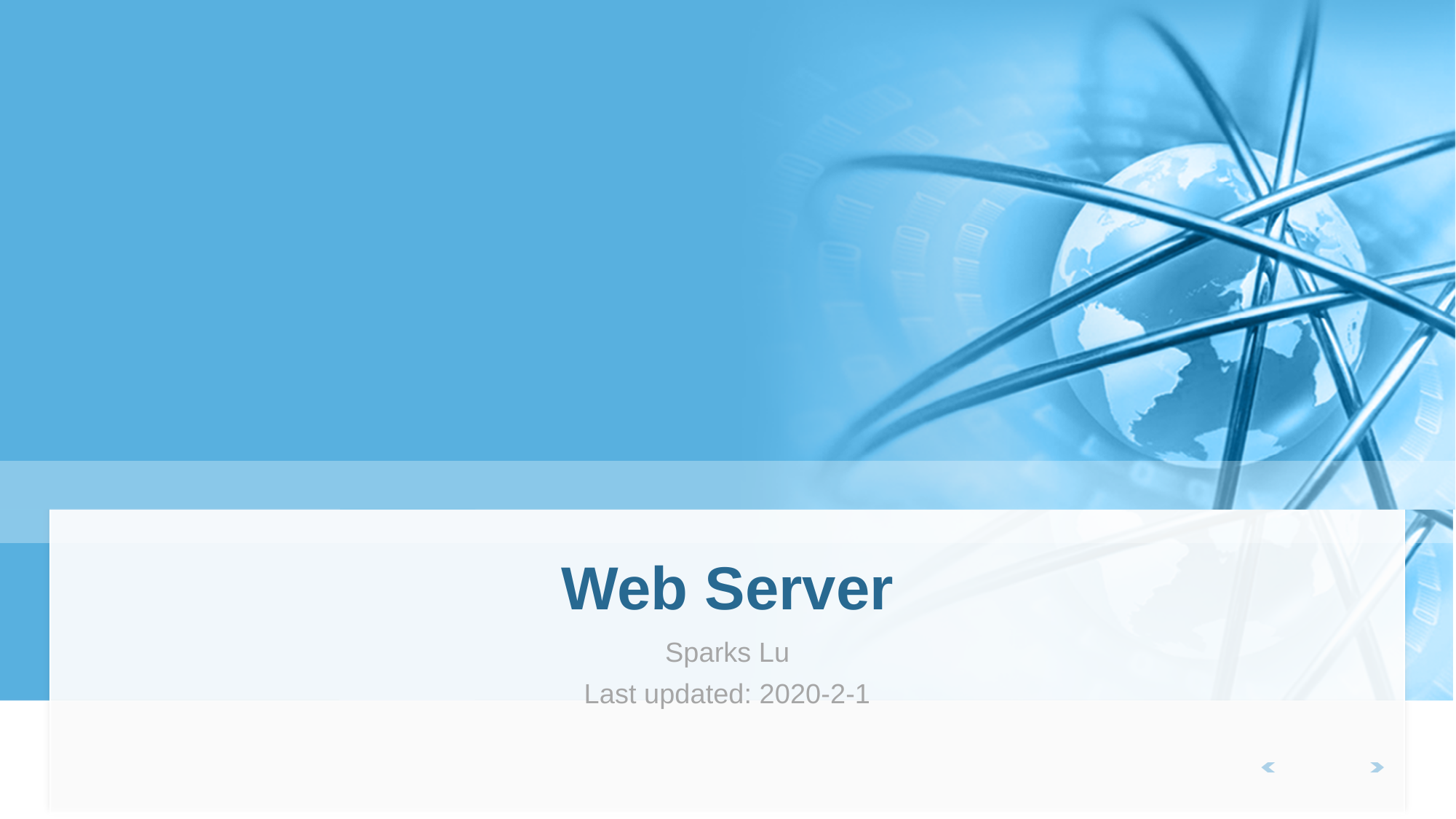

# Web Server
Sparks Lu
Last updated: 2020-2-1